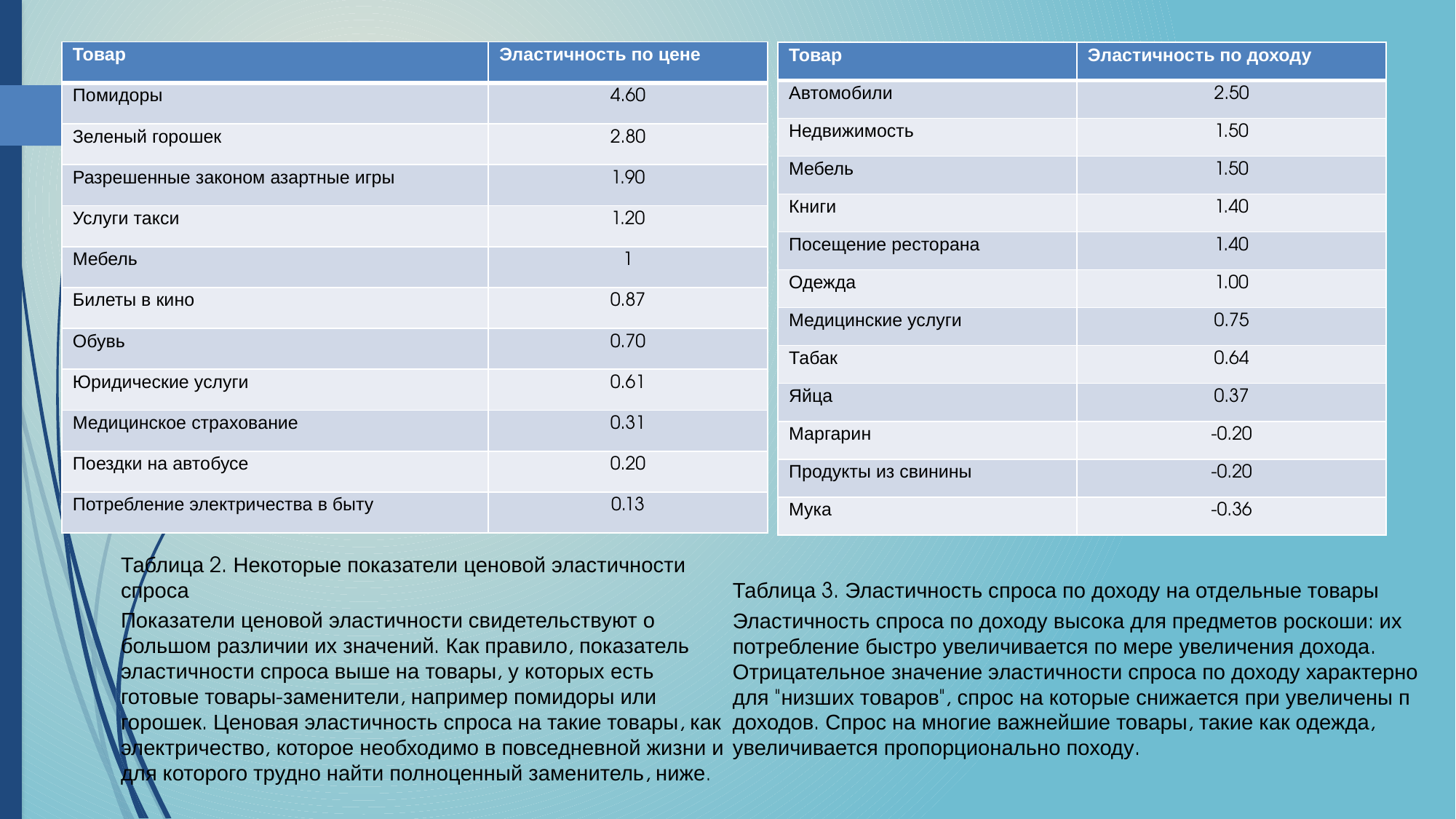

| Товар | Эластичность по цене |
| --- | --- |
| Помидоры | 4.60 |
| Зеленый горошек | 2.80 |
| Разрешенные законом азартные игры | 1.90 |
| Услуги такси | 1.20 |
| Мебель | 1 |
| Билеты в кино | 0.87 |
| Обувь | 0.70 |
| Юридические услуги | 0.61 |
| Медицинское страхование | 0.31 |
| Поездки на автобусе | 0.20 |
| Потребление электричества в быту | 0.13 |
| Товар | Эластичность по доходу |
| --- | --- |
| Автомобили | 2.50 |
| Недвижимость | 1.50 |
| Мебель | 1.50 |
| Книги | 1.40 |
| Посещение ресторана | 1.40 |
| Одежда | 1.00 |
| Медицинские услуги | 0.75 |
| Табак | 0.64 |
| Яйца | 0.37 |
| Маргарин | -0.20 |
| Продукты из свинины | -0.20 |
| Мука | -0.36 |
Таблица 2. Некоторые показатели ценовой эластичности спроса
Показатели ценовой эластичности свидетельствуют о большом различии их значений. Как правило, показатель эластичности спроса выше на товары, у которых есть готовые товары-заменители, например помидоры или горошек. Ценовая эластичность спроса на такие товары, как электричество, которое необходимо в повседневной жизни и для которого трудно найти полноценный заменитель, ниже.
Таблица 3. Эластичность спроса по доходу на отдельные товары
Эластичность спроса по доходу высока для предметов роскоши: их потребление быстро увеличивается по мере увеличения дохода. Отрицательное значение эластичности спроса по доходу характерно для "низших товаров", спрос на которые снижается при увеличены п доходов. Спрос на многие важнейшие товары, такие как одежда, увеличивается пропорционально походу.